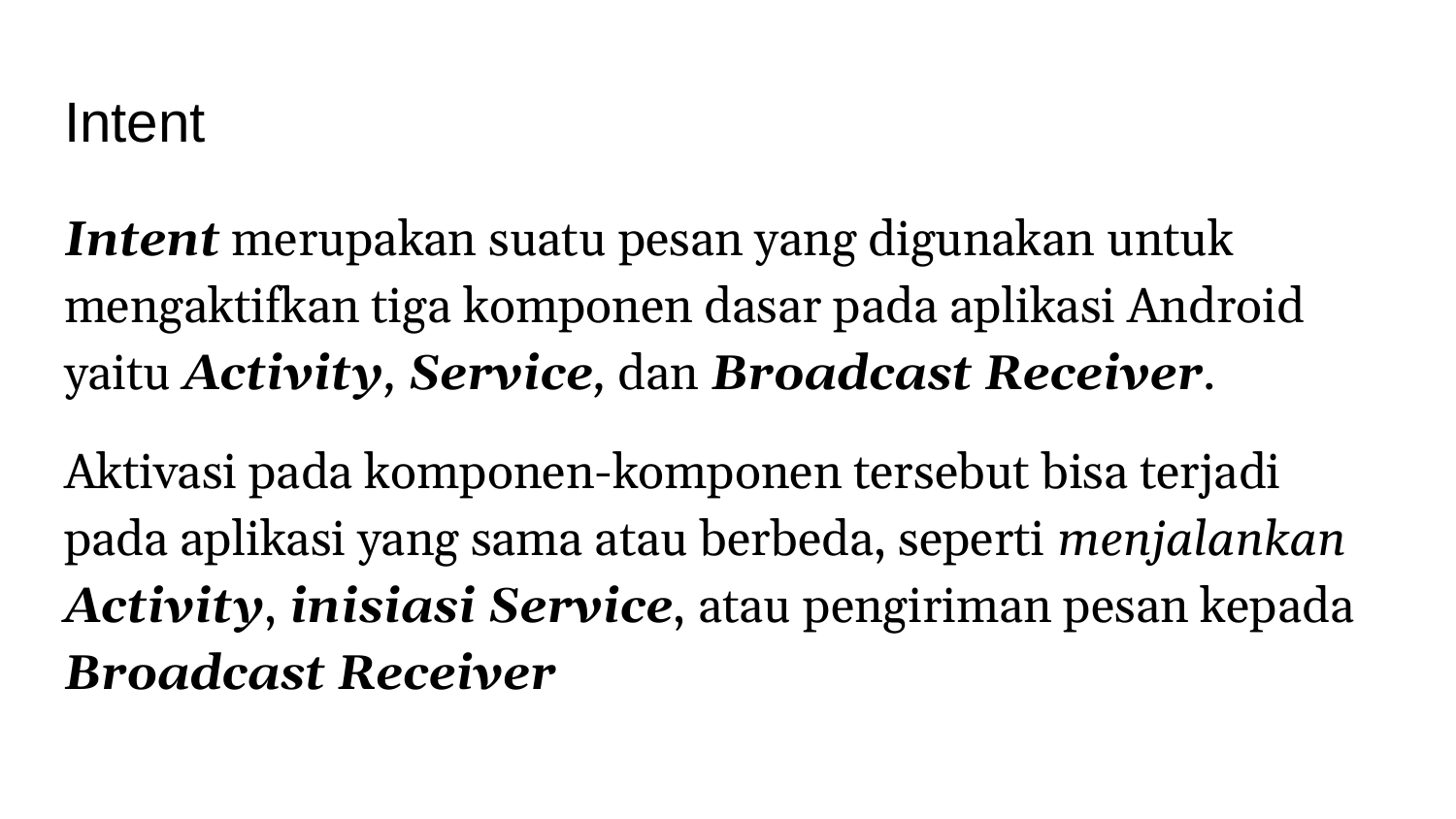

# Intent
Intent merupakan suatu pesan yang digunakan untuk mengaktifkan tiga komponen dasar pada aplikasi Android yaitu Activity, Service, dan Broadcast Receiver.
Aktivasi pada komponen-komponen tersebut bisa terjadi pada aplikasi yang sama atau berbeda, seperti menjalankan Activity, inisiasi Service, atau pengiriman pesan kepada Broadcast Receiver